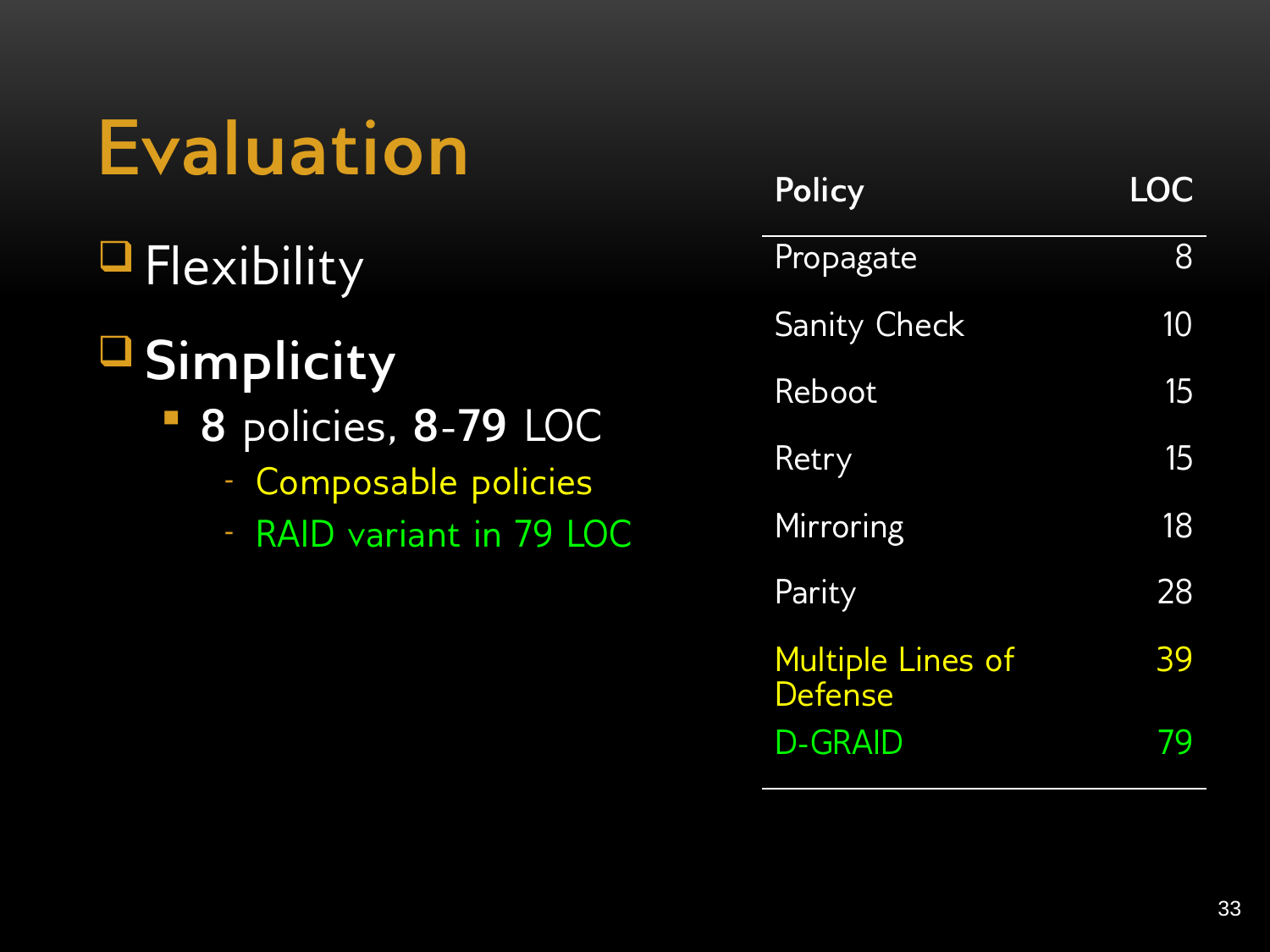

# Evaluation
| Policy | LOC |
| --- | --- |
| Propagate | 8 |
| Sanity Check | 10 |
| Reboot | 15 |
| Retry | 15 |
| Mirroring | 18 |
| Parity | 28 |
| Multiple Lines of Defense | 39 |
| D-GRAID | 79 |
|  |  |
Flexibility
Simplicity
8 policies, 8-79 LOC
Composable policies
RAID variant in 79 LOC
33